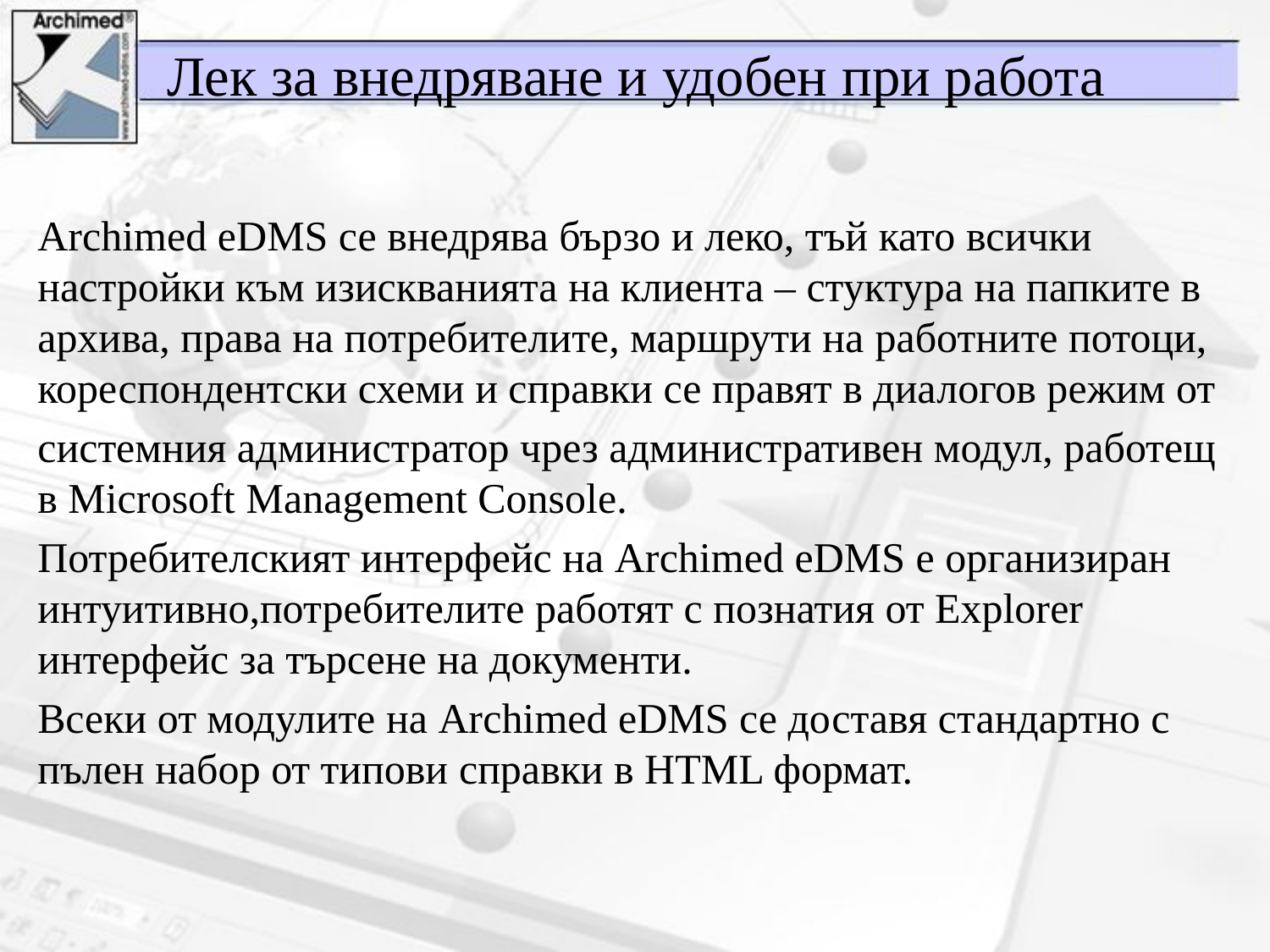

# Лек за внедряване и удобен при работа
Archimed eDMS се внедрява бързо и леко, тъй като всички настройки към изискванията на клиента – стуктура на папките в архива, права на потребителите, маршрути на работните потоци, кореспондентски схеми и справки се правят в диалогов режим от
системния администратор чрез административен модул, работещ в Microsoft Management Console.
Потребителският интерфейс на Archimed eDMS е организиран интуитивно,потребителите работят с познатия от Explorer интерфейс за търсене на документи.
Всеки от модулите на Archimed eDMS се доставя стандартно с пълен набор от типови справки в HTML формат.